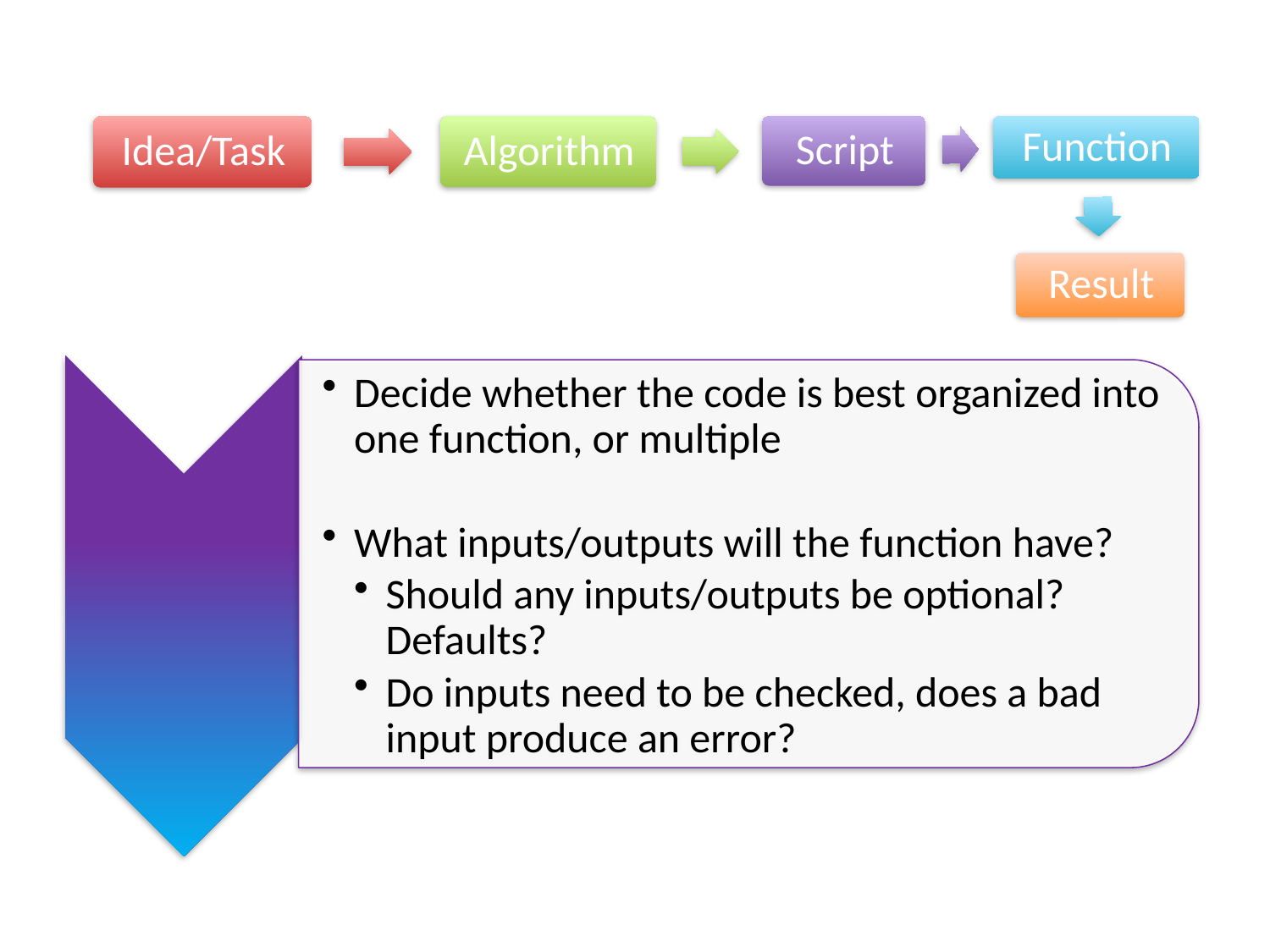

Idea/Task

Algorithm

Script

Function

Result

Decide whether the code is best organized into one function, or multiple

What inputs/outputs will the function have?
Should any inputs/outputs be optional? Defaults?
Do inputs need to be checked, does a bad input produce an error?